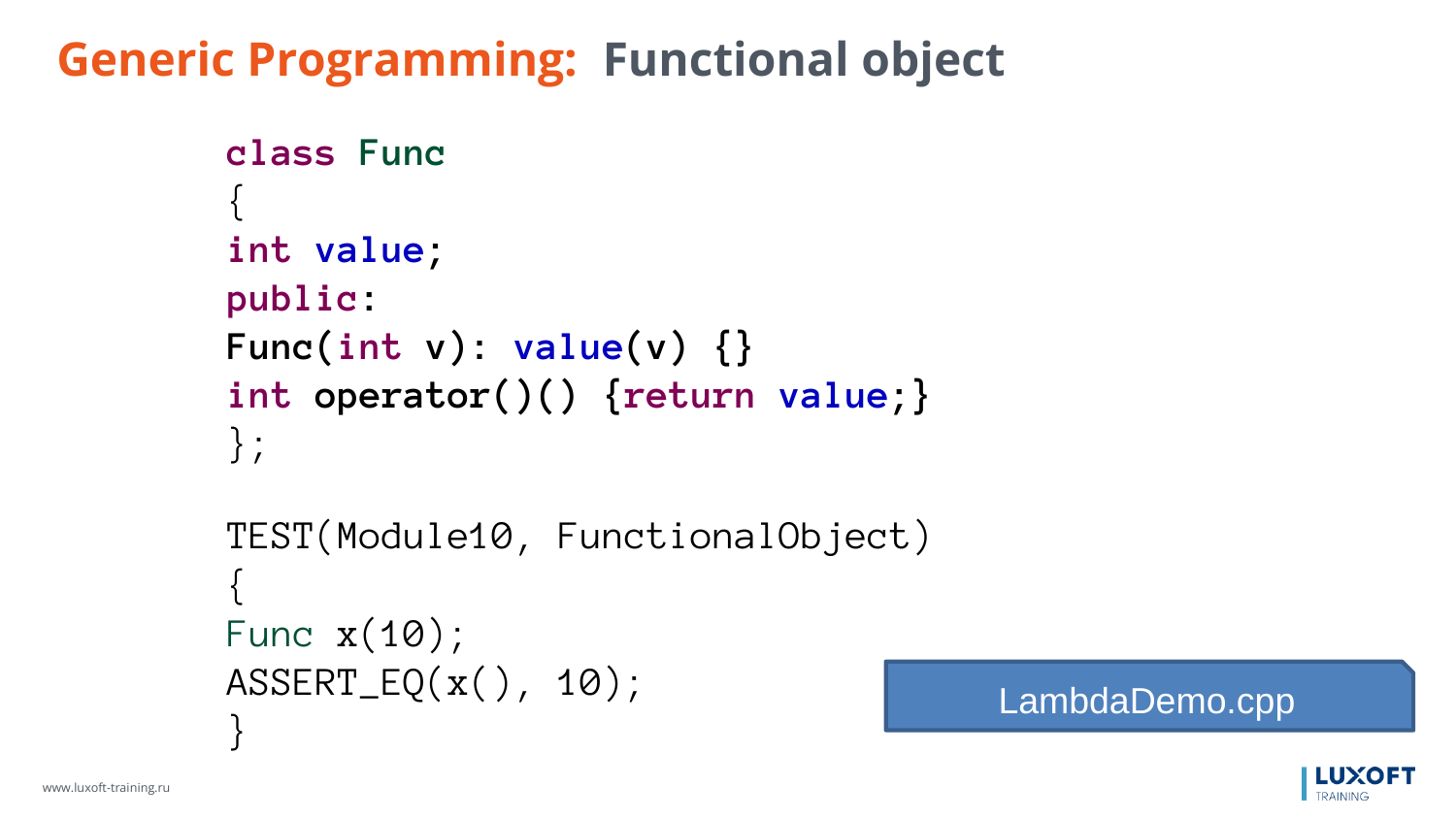

Generic Programming:  Functional object
class Func
{
int value;
public:
Func(int v): value(v) {}
int operator()() {return value;}
};

TEST(Module10, FunctionalObject)
{
Func x(10);
ASSERT_EQ(x(), 10);
}
LambdaDemo.cpp